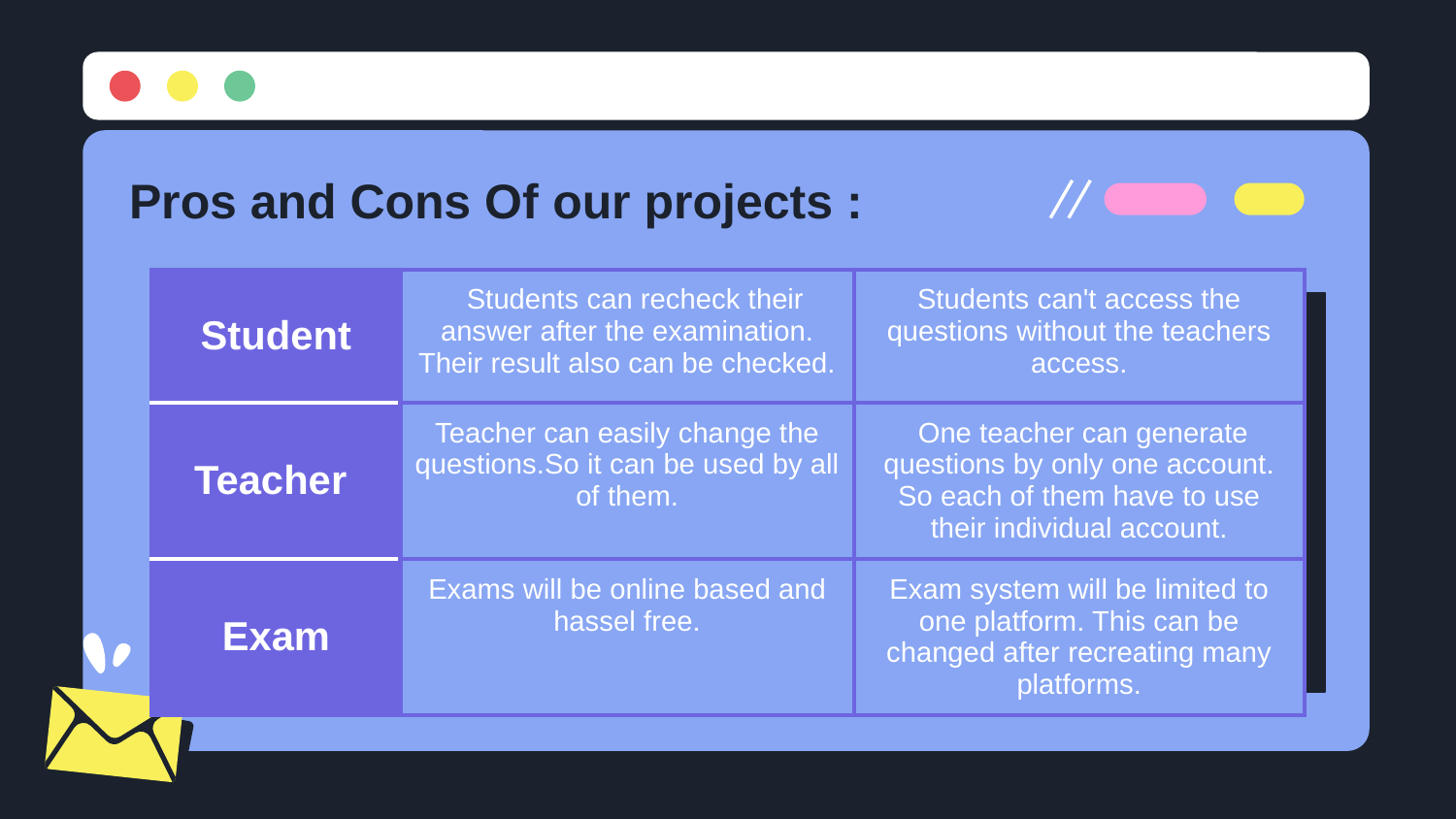

# Pros and Cons Of our projects :
| Student | Students can recheck their answer after the examination. Their result also can be checked. | Students can't access the questions without the teachers access. |
| --- | --- | --- |
| Teacher | Teacher can easily change the questions.So it can be used by all of them. | One teacher can generate questions by only one account. So each of them have to use their individual account. |
| Exam | Exams will be online based and hassel free. | Exam system will be limited to one platform. This can be changed after recreating many platforms. |